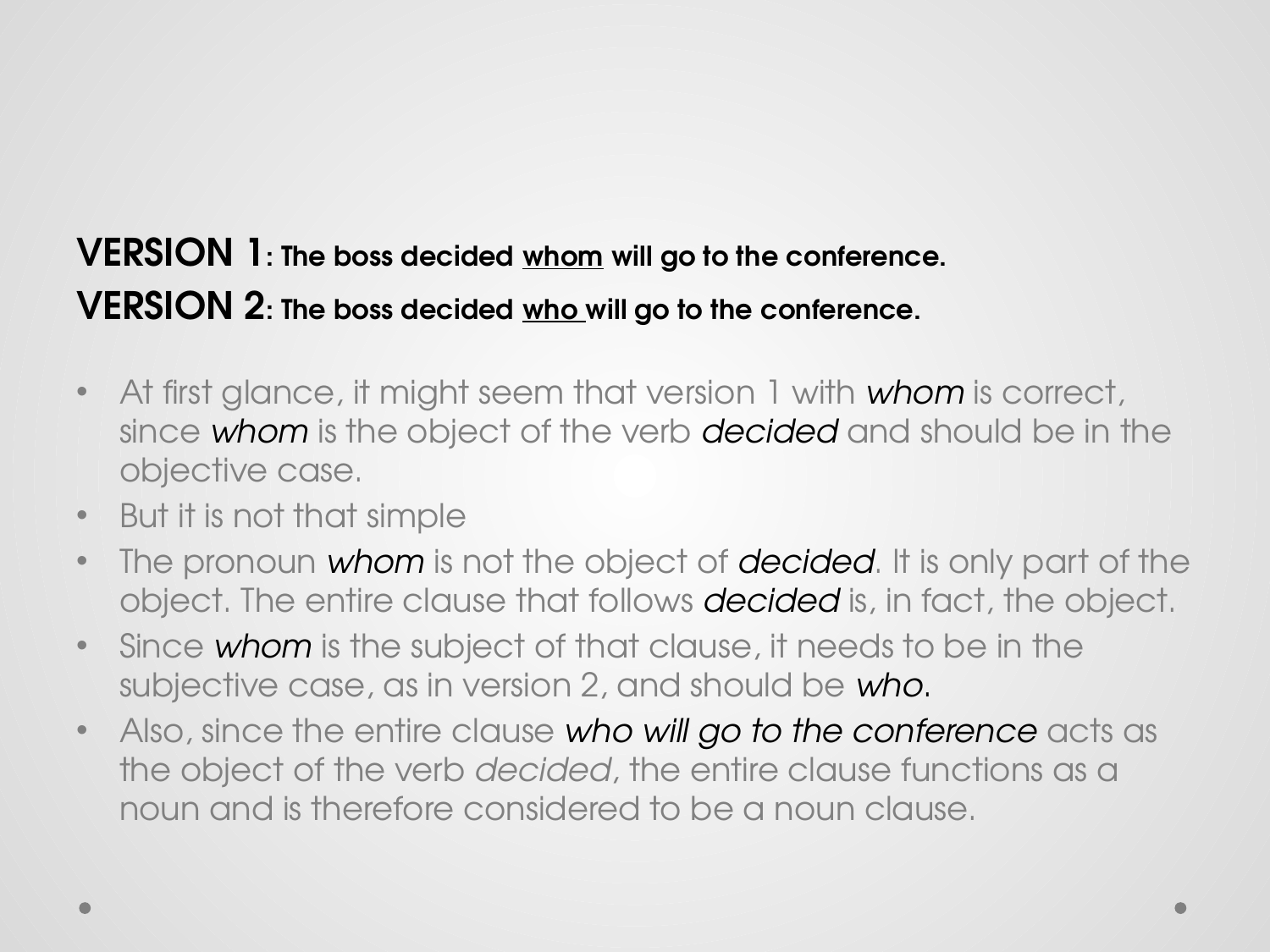

#
VERSION 1: The boss decided whom will go to the conference.
VERSION 2: The boss decided who will go to the conference.

At first glance, it might seem that version 1 with whom is correct, since whom is the object of the verb decided and should be in the objective case.
But it is not that simple
The pronoun whom is not the object of decided. It is only part of the object. The entire clause that follows decided is, in fact, the object.
Since whom is the subject of that clause, it needs to be in the subjective case, as in version 2, and should be who.
Also, since the entire clause who will go to the conference acts as the object of the verb decided, the entire clause functions as a noun and is therefore considered to be a noun clause.